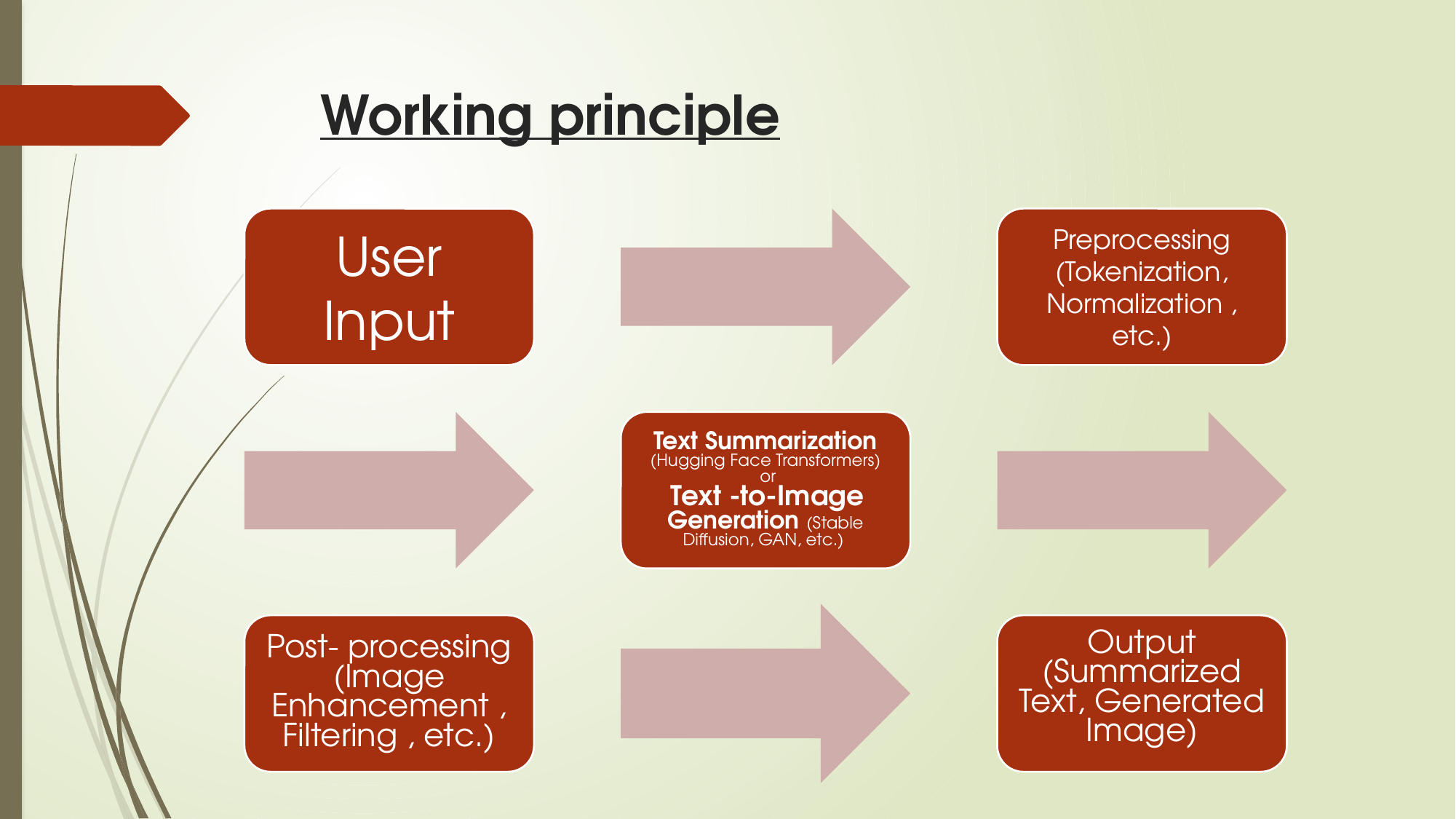

# Working principle
User Input
Preprocessing (Tokenization, Normalization , etc.)
Text Summarization (Hugging Face Transformers)
 or
 Text -to-Image Generation (Stable Diffusion, GAN, etc.)
Post- processing (Image Enhancement , Filtering , etc.)
Output (Summarized Text, Generated Image)